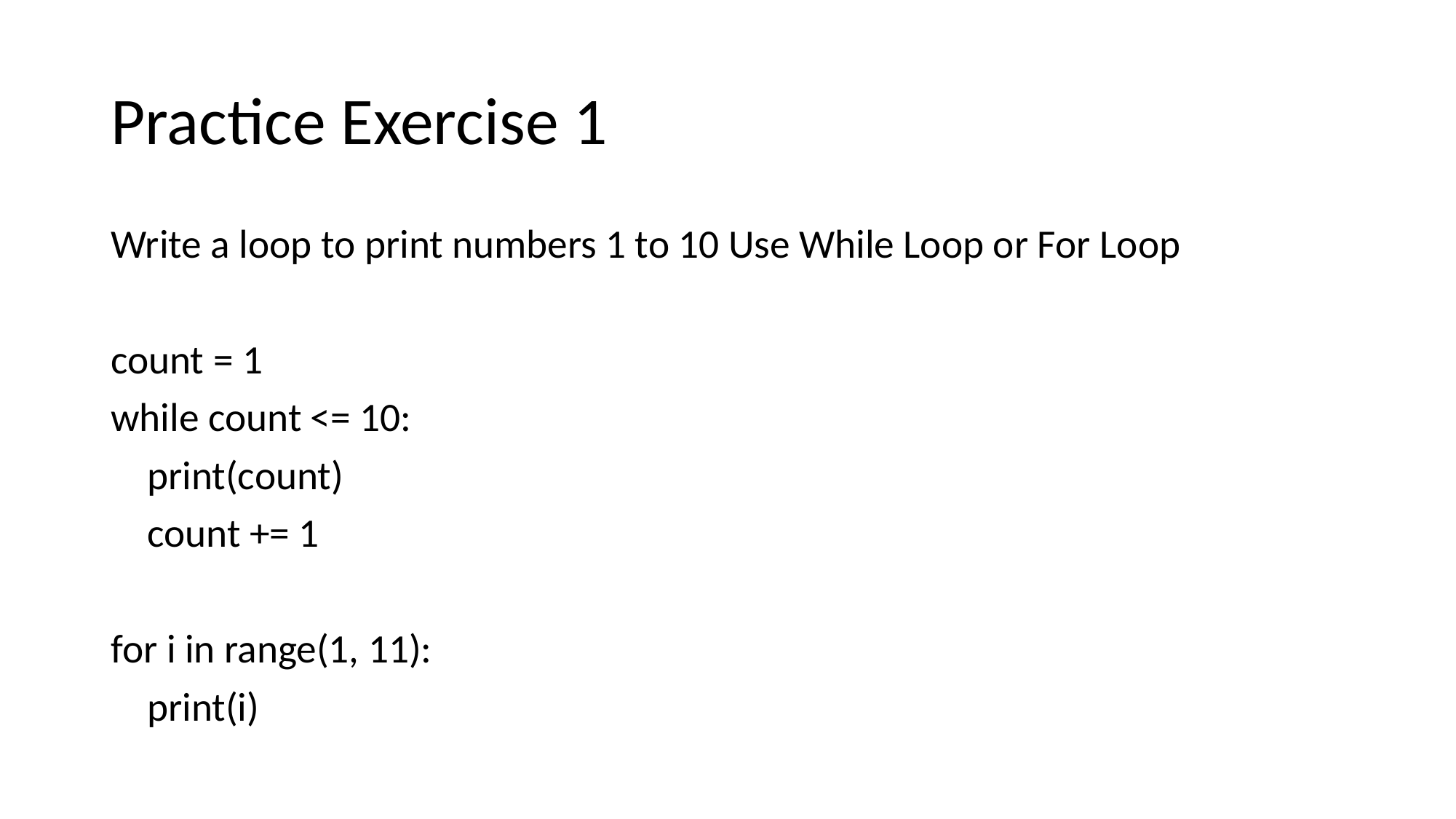

# Practice Exercise 1
Write a loop to print numbers 1 to 10 Use While Loop or For Loop

count = 1
while count <= 10:
    print(count)
    count += 1

for i in range(1, 11):
    print(i)